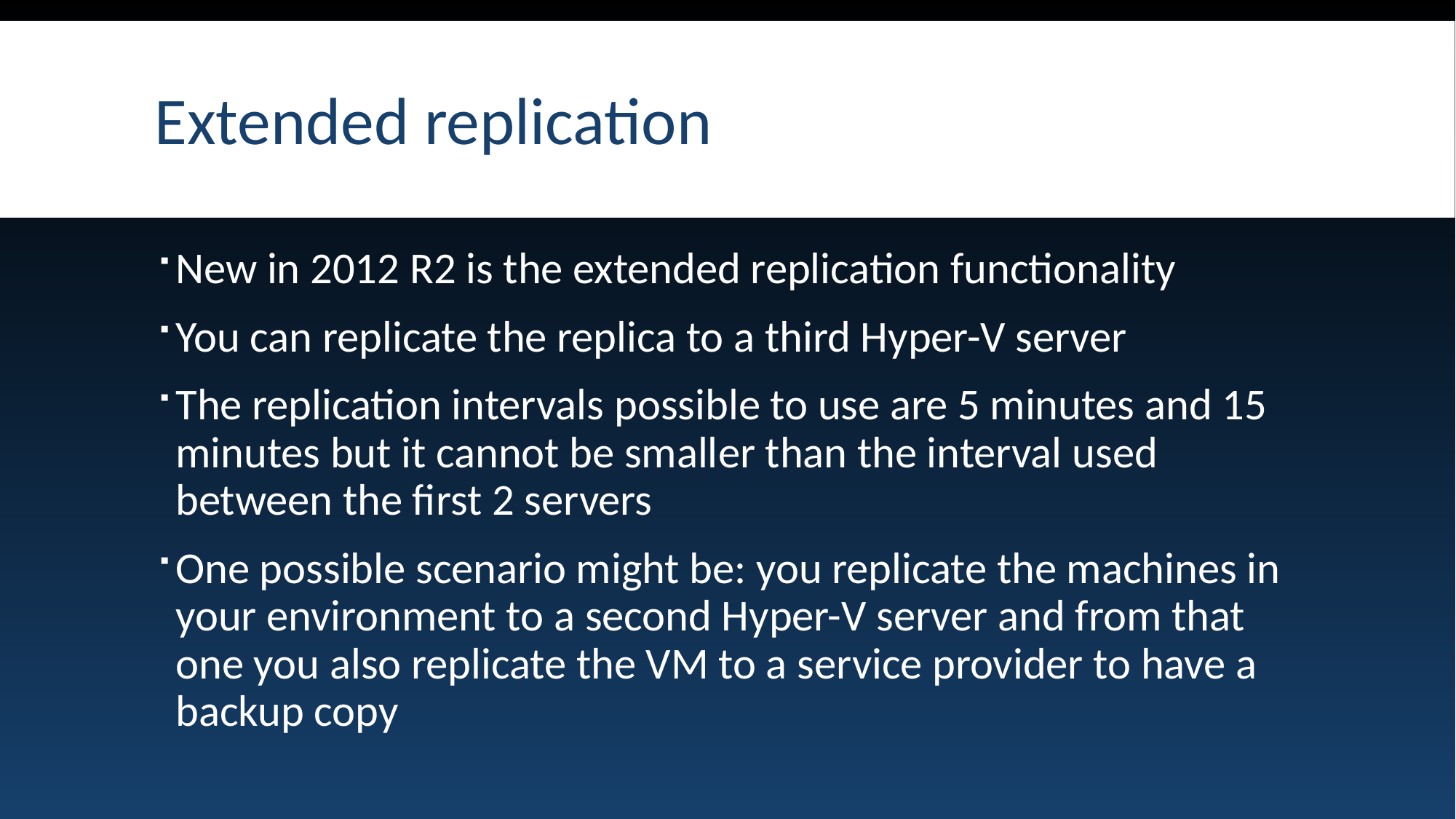

# Extended replication
New in 2012 R2 is the extended replication functionality
You can replicate the replica to a third Hyper-V server
The replication intervals possible to use are 5 minutes and 15 minutes but it cannot be smaller than the interval used between the first 2 servers
One possible scenario might be: you replicate the machines in your environment to a second Hyper-V server and from that one you also replicate the VM to a service provider to have a backup copy